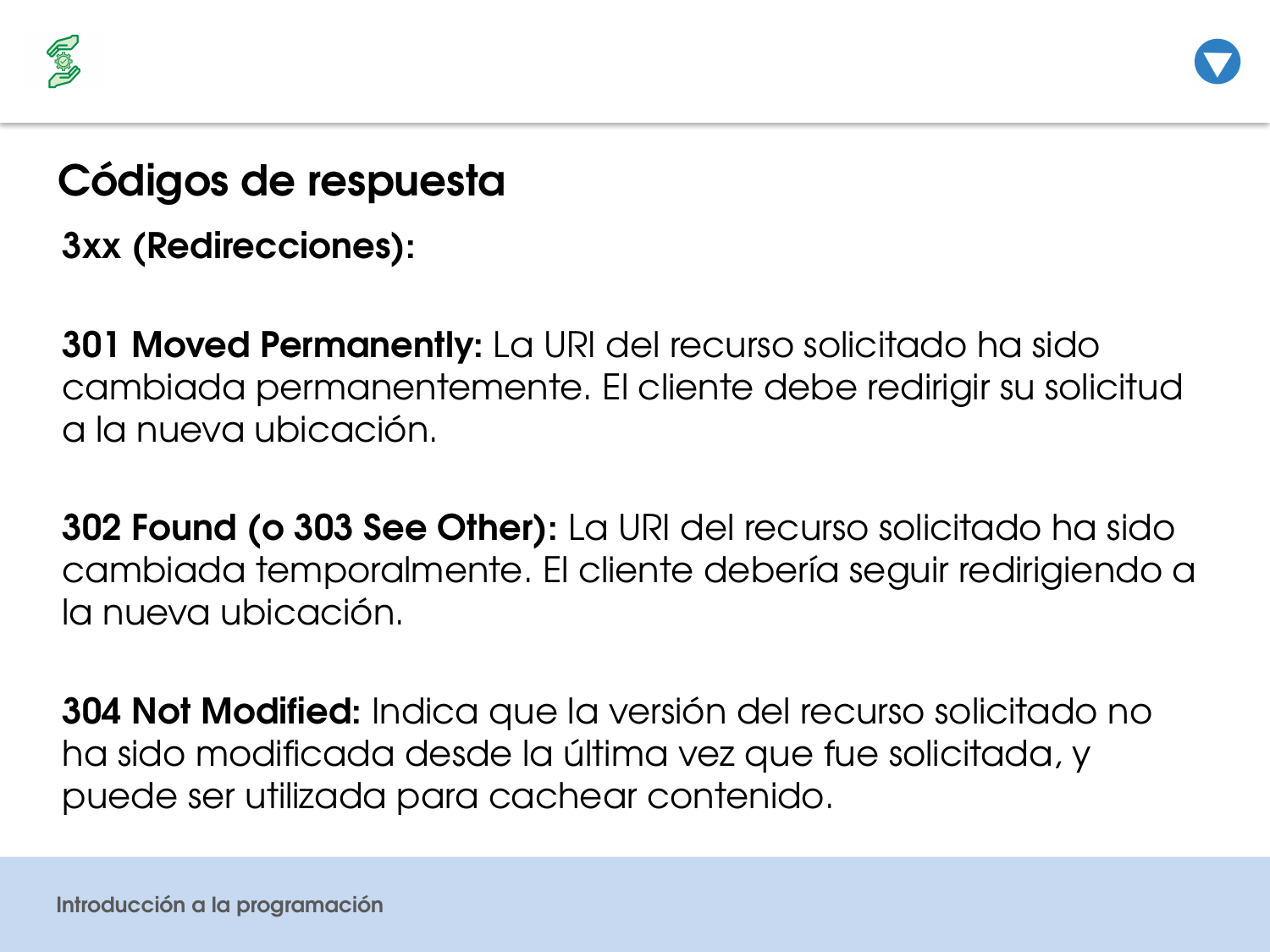

# Códigos de respuesta
3xx (Redirecciones):

301 Moved Permanently: La URI del recurso solicitado ha sido cambiada permanentemente. El cliente debe redirigir su solicitud a la nueva ubicación.

302 Found (o 303 See Other): La URI del recurso solicitado ha sido cambiada temporalmente. El cliente debería seguir redirigiendo a la nueva ubicación.

304 Not Modified: Indica que la versión del recurso solicitado no ha sido modificada desde la última vez que fue solicitada, y puede ser utilizada para cachear contenido.
Introducción a la programación